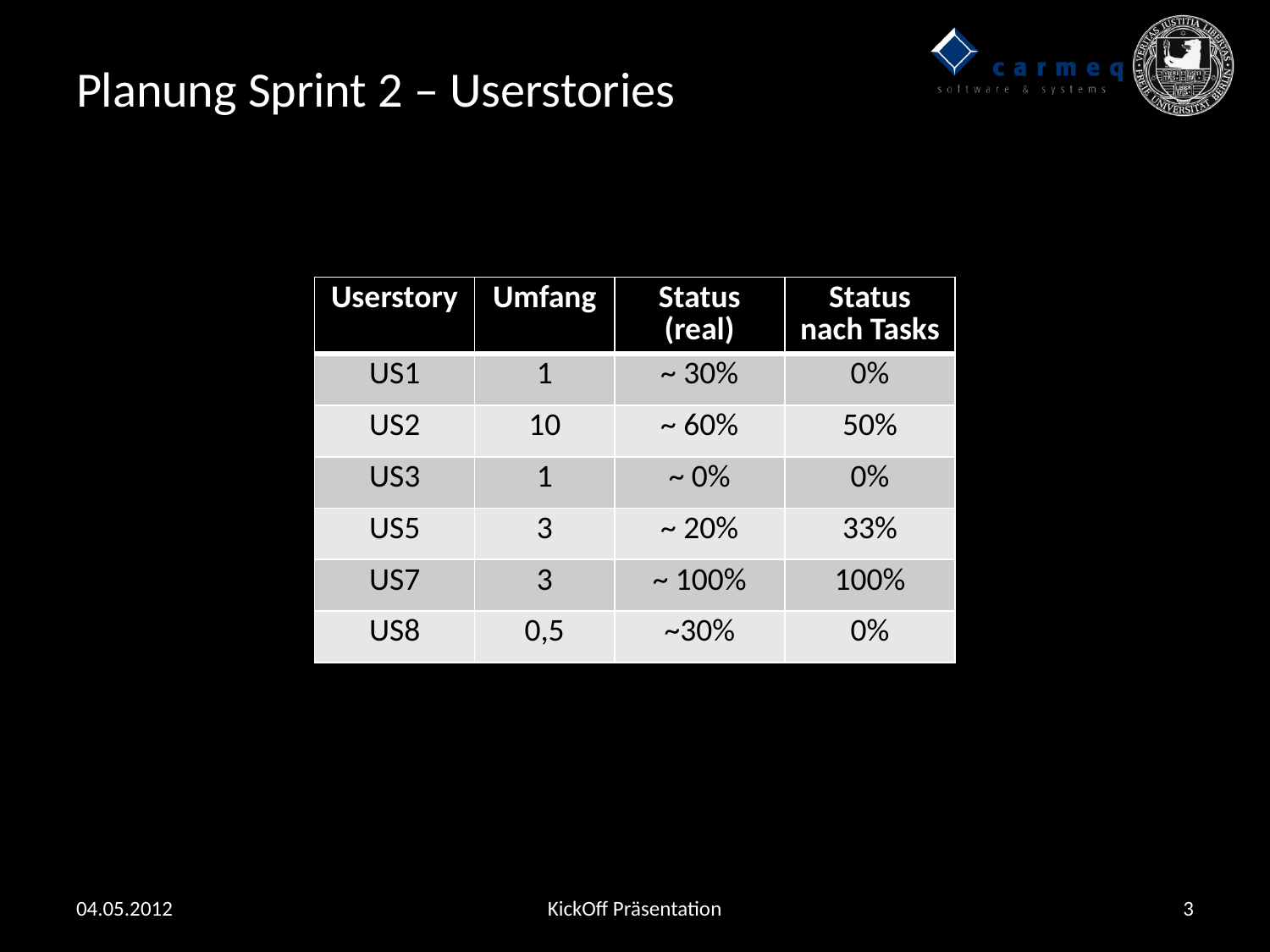

# Planung Sprint 2 – Userstories
| Userstory | Umfang | Status (real) | Status nach Tasks |
| --- | --- | --- | --- |
| US1 | 1 | ~ 30% | 0% |
| US2 | 10 | ~ 60% | 50% |
| US3 | 1 | ~ 0% | 0% |
| US5 | 3 | ~ 20% | 33% |
| US7 | 3 | ~ 100% | 100% |
| US8 | 0,5 | ~30% | 0% |
04.05.2012
KickOff Präsentation
3